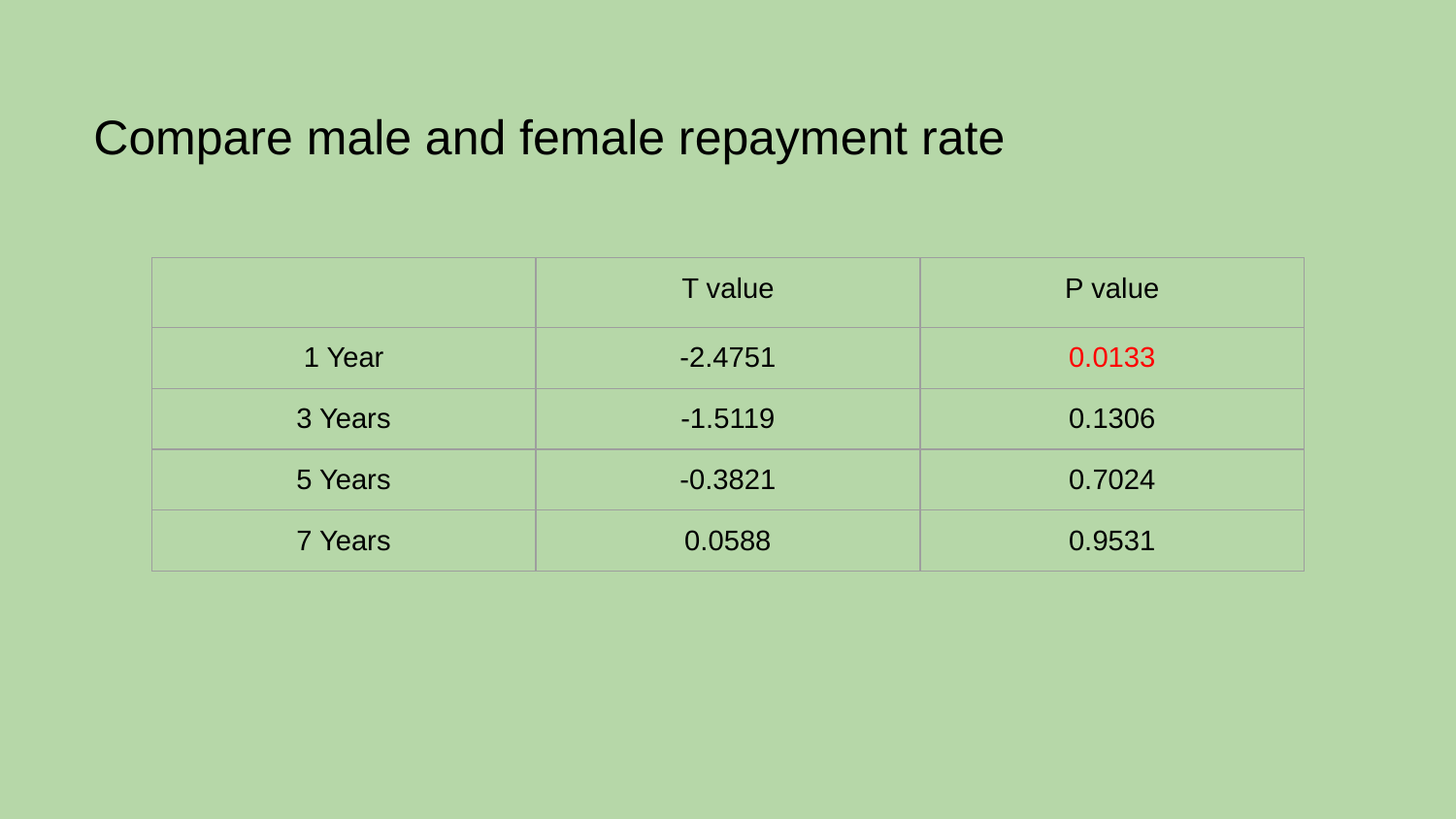

Compare male and female repayment rate
|  | T value | P value |
| --- | --- | --- |
| 1 Year | -2.4751 | 0.0133 |
| 3 Years | -1.5119 | 0.1306 |
| 5 Years | -0.3821 | 0.7024 |
| 7 Years | 0.0588 | 0.9531 |